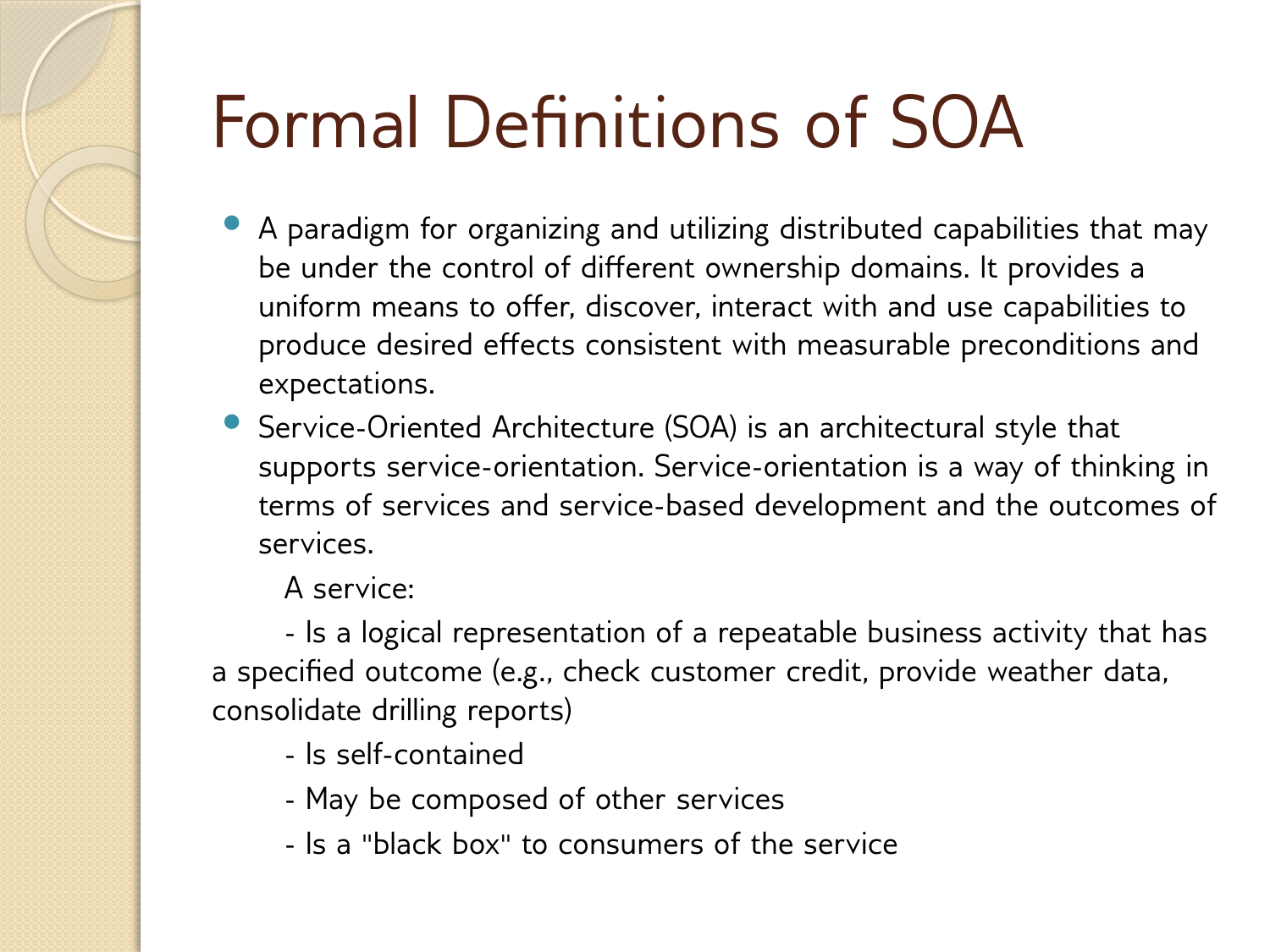

# Formal Definitions of SOA
A paradigm for organizing and utilizing distributed capabilities that may be under the control of different ownership domains. It provides a uniform means to offer, discover, interact with and use capabilities to produce desired effects consistent with measurable preconditions and expectations.
Service-Oriented Architecture (SOA) is an architectural style that supports service-orientation. Service-orientation is a way of thinking in terms of services and service-based development and the outcomes of services.
	A service:
		- Is a logical representation of a repeatable business activity that has a specified outcome (e.g., check customer credit, provide weather data, consolidate drilling reports)
		- Is self-contained
		- May be composed of other services
		- Is a "black box" to consumers of the service